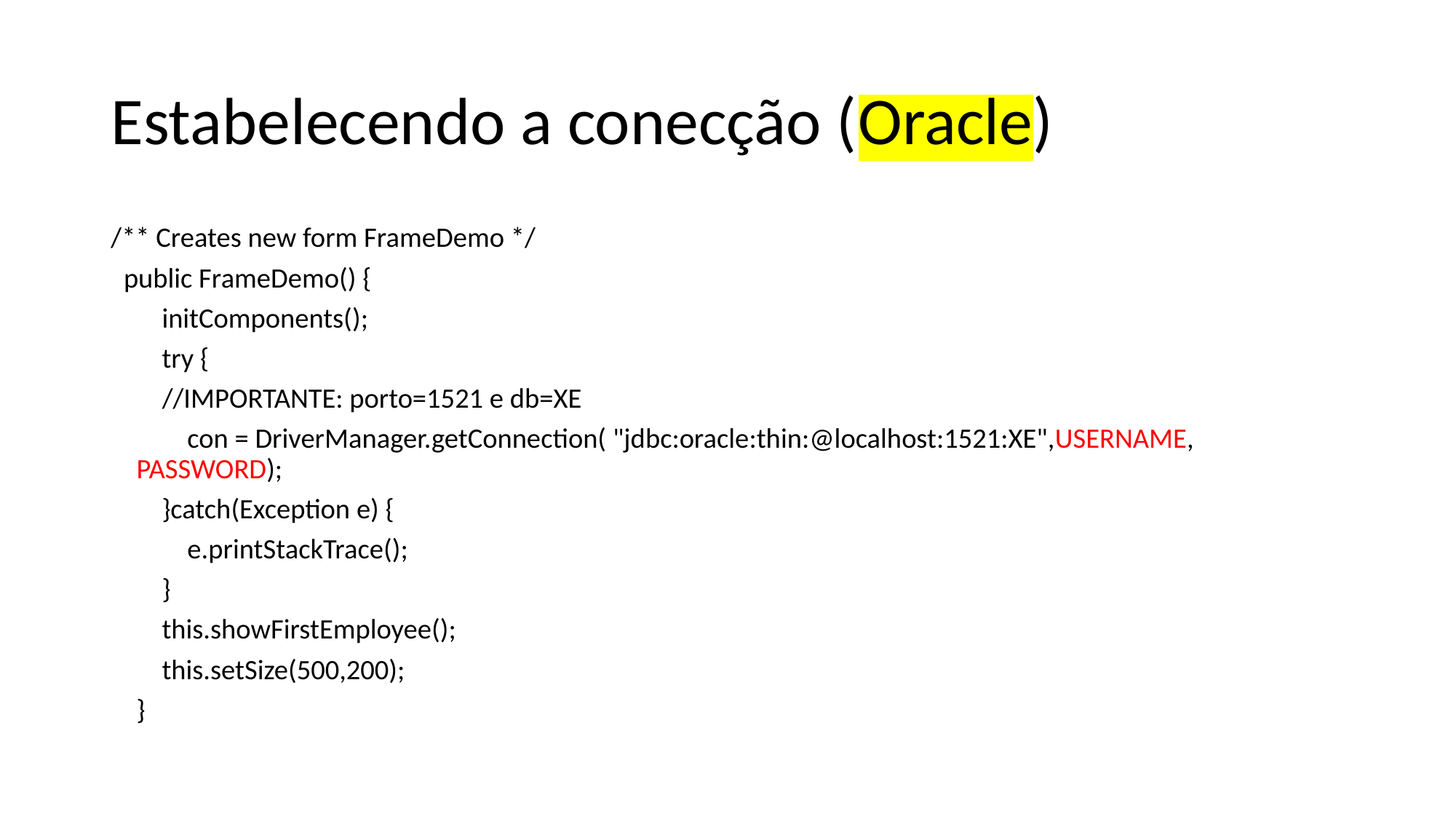

# Estabelecendo a conecção (Oracle)
/** Creates new form FrameDemo */
  public FrameDemo() {
        initComponents();
        try {
	    //IMPORTANTE: porto=1521 e db=XE
            con = DriverManager.getConnection( "jdbc:oracle:thin:@localhost:1521:XE",USERNAME, PASSWORD);
        }catch(Exception e) {
            e.printStackTrace();
        }
        this.showFirstEmployee();
        this.setSize(500,200);
    }